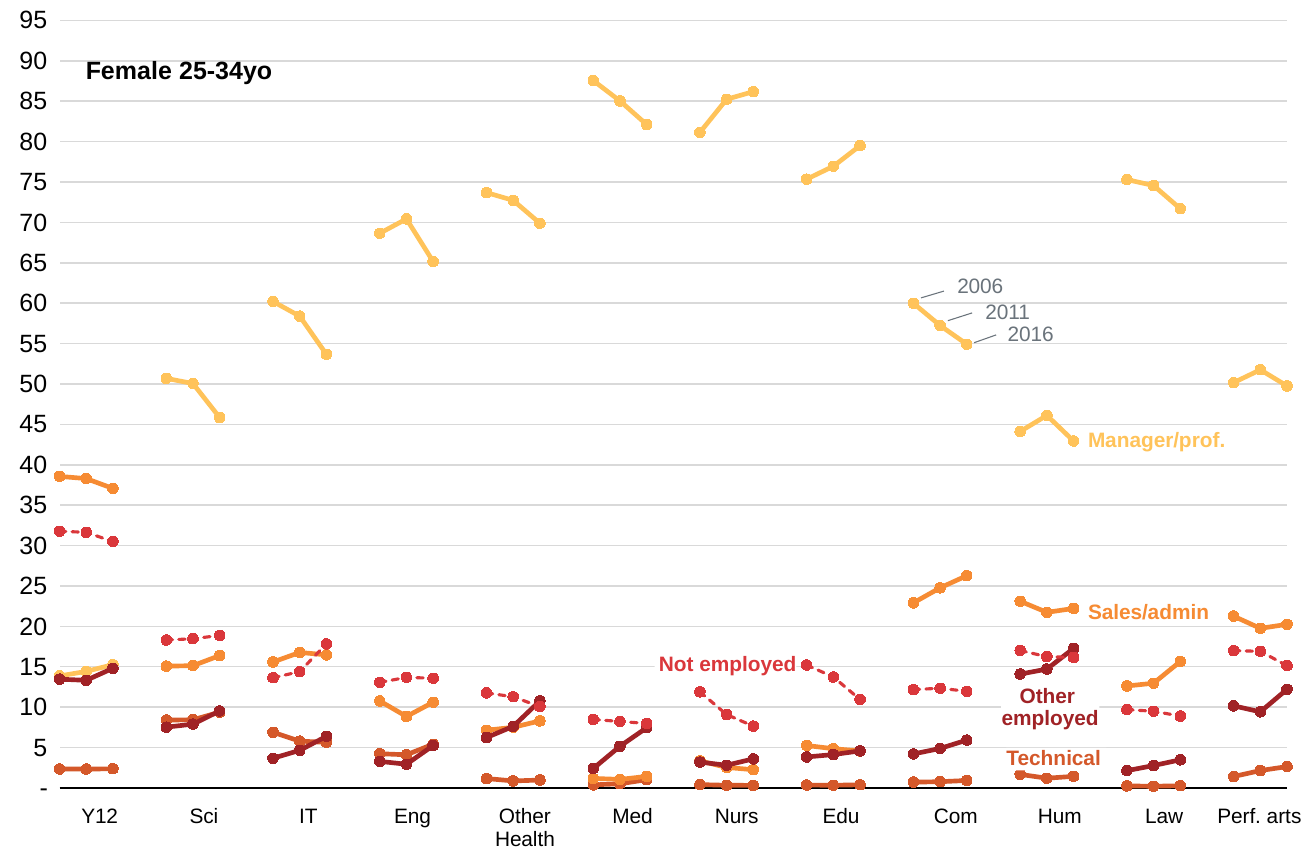

### Chart

| Category | Manager/Professional | Tech/Trade | Sales/Admin | Other | Not employed |
|---|---|---|---|---|---|
| Y12 | 13.863577809442187 | 2.3439841420902363 | 38.561115521928194 | 13.458191588367363 | 31.773130938172027 |
| Y12 | 14.424338103066598 | 2.3365955855732876 | 38.28527001121708 | 13.31984118034577 | 31.633955119797264 |
| Y12 | 15.251955081221272 | 2.3699763201358444 | 37.06727867286632 | 14.811522873952812 | 30.499267051823747 |
|  | None | None | None | None | None |
| Science (excl maths) | 50.69867817642299 | 8.400323711896412 | 15.074183976261127 | 7.520906393309954 | 18.30590774210952 |
| Science (excl maths) | 50.05713098576919 | 8.43980471590319 | 15.134517502856548 | 7.8996572140853845 | 18.468889581385685 |
| Science (excl maths) | 45.83553815218542 | 9.376653614139062 | 16.38268599851836 | 9.530109006244047 | 18.87501322891311 |
|  | None | None | None | None | None |
| IT | 60.213618157543394 | 6.892523364485981 | 15.587449933244324 | 3.6715620827770357 | 13.634846461949266 |
| IT | 58.393047720689125 | 5.793566092392133 | 16.770849214819332 | 4.650099100472634 | 14.392437871626774 |
| IT | 53.67016205910391 | 5.643469971401335 | 16.472831267874167 | 6.387035271687321 | 17.82650142993327 |
|  | None | None | None | None | None |
| Engineering | 68.6533052039381 | 4.236990154711673 | 10.759493670886075 | 3.287623066104079 | 13.062587904360058 |
| Engineering | 70.42968130648487 | 4.1065482796892345 | 8.847312509909624 | 2.9332487712065958 | 13.683209132709687 |
| Engineering | 65.14426364009299 | 5.415014357992616 | 10.61124025707644 | 5.250923013811022 | 13.578558731026938 |
|  | None | None | None | None | None |
| Other health | 73.68876860622461 | 1.1637347767253046 | 7.144790257104194 | 6.2408660351826795 | 11.761840324763194 |
| Other health | 72.72408963585436 | 0.8675692499221911 | 7.504668534080299 | 7.621381886087768 | 11.2822906940554 |
| Other health | 69.89530456852793 | 0.9739847715736041 | 8.296319796954316 | 10.767766497461928 | 10.066624365482234 |
|  | None | None | None | None | None |
| Medicine | 87.55393295718554 | 0.38167938931297707 | 1.178227680053103 | 2.4062396282774645 | 8.479920345170926 |
| Medicine | 85.03728650469088 | 0.5171999037767621 | 1.0584556170315131 | 5.159971133028627 | 8.227086841472216 |
| Medicine | 82.10919438022407 | 1.022585808287391 | 1.4316201316023476 | 7.451538324737685 | 7.985061355148497 |
|  | None | None | None | None | None |
| Nursing | 81.14229844787549 | 0.4114555750193506 | 3.3527518637715406 | 3.197946795942477 | 11.895547317391127 |
| Nursing | 85.24074810982889 | 0.3302825308396339 | 2.538798249104656 | 2.809391165937127 | 9.080779944289693 |
| Nursing | 86.18368846436444 | 0.31447465099191774 | 2.2542248346803824 | 3.597354886113152 | 7.65025716385011 |
|  | None | None | None | None | None |
| Education | 75.34695745005338 | 0.3564892481317676 | 5.252020741192618 | 3.829876467896903 | 15.214656092725331 |
| Education | 76.94760820045558 | 0.3324052982367333 | 4.856154560026997 | 4.13566185775753 | 13.728170083523159 |
| Education | 79.50075766216415 | 0.39105143955811184 | 4.5801899858243855 | 4.585078128818862 | 10.942922783634497 |
|  | None | None | None | None | None |
| Commerce | 59.994010815762124 | 0.7222251580968486 | 22.910391234652717 | 4.20299811516849 | 12.170374676319822 |
| Commerce | 57.237774754779124 | 0.773251235054056 | 24.76265482924035 | 4.888666141619531 | 12.337653039306938 |
| Commerce | 54.922300598305476 | 0.9275742527874075 | 26.271901058746366 | 5.920145627819196 | 11.958078462341556 |
|  | None | None | None | None | None |
| Humanities | 44.11764705882353 | 1.6762153270179818 | 23.103976402518576 | 14.087582959895625 | 17.014578251744286 |
| Humanities | 46.104292038917315 | 1.2035736062140452 | 21.73590307786114 | 14.710638636303383 | 16.245592640704118 |
| Humanities | 42.93265618117275 | 1.438084626745783 | 22.21387298214702 | 17.26478895136424 | 16.15059725857021 |
|  | None | None | None | None | None |
| Law | 75.29741754521714 | 0.25147499758197117 | 12.622110455556632 | 2.137537479446755 | 9.691459522197505 |
| Law | 74.56171993362672 | 0.2092201139888897 | 12.96443258062189 | 2.7703628886804705 | 9.494264483082029 |
| Law | 71.69966431458519 | 0.2740289100500103 | 15.653901486606836 | 3.4801671576351305 | 8.892238131122832 |
|  | None | None | None | None | None |
| Performing Arts | 50.172467858262785 | 1.4111006585136407 | 21.260583254938854 | 10.159924741298212 | 16.995923486986516 |
| Performing Arts | 51.76795580110497 | 2.154696132596685 | 19.751381215469614 | 9.41988950276243 | 16.906077348066297 |
| Performing Arts | 49.763560500695405 | 2.642559109874826 | 20.250347705146037 | 12.211404728789985 | 15.13212795549374 |
Female 25-34yo
2006
2011
2016
Manager/prof.
Sales/admin
Not employed
Other
employed
Technical
Y12
Sci
IT
Eng
Other
Health
Med
Nurs
Edu
Com
Hum
Law
Perf. arts